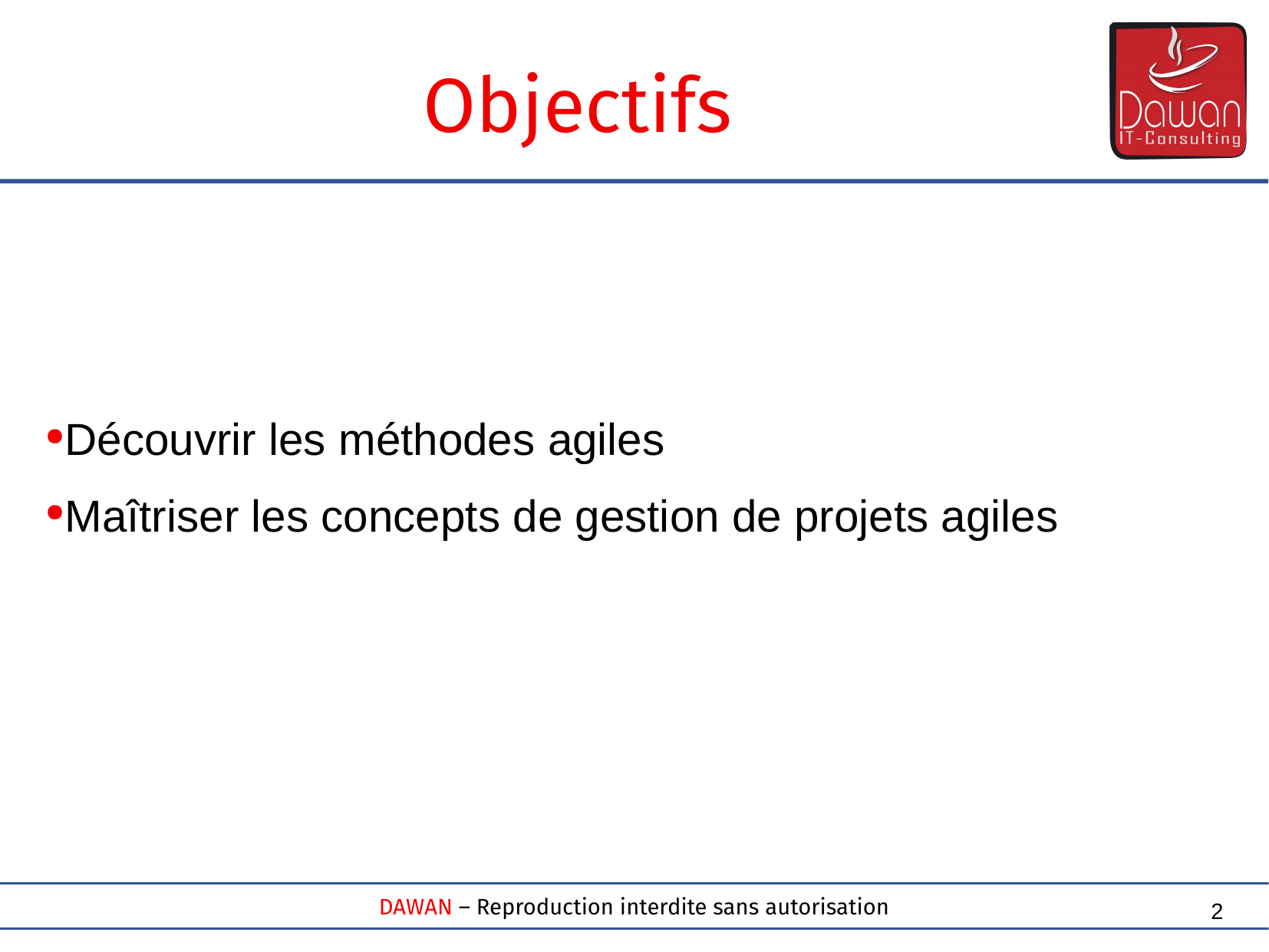

Objectifs
Découvrir les méthodes agiles
Maîtriser les concepts de gestion de projets agiles
2